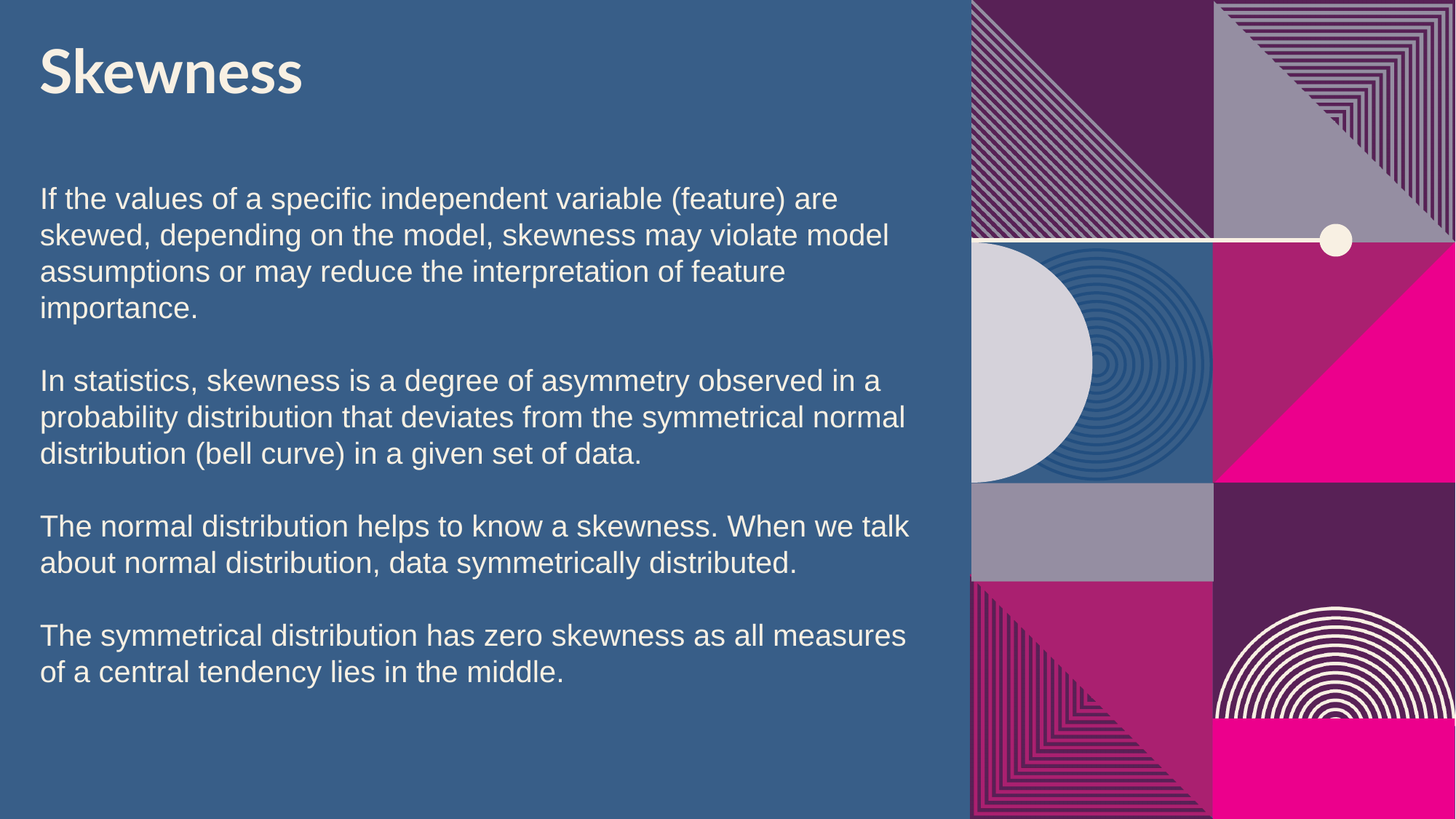

Skewness

If the values of a specific independent variable (feature) are skewed, depending on the model, skewness may violate model assumptions or may reduce the interpretation of feature importance.

In statistics, skewness is a degree of asymmetry observed in a probability distribution that deviates from the symmetrical normal distribution (bell curve) in a given set of data.

The normal distribution helps to know a skewness. When we talk about normal distribution, data symmetrically distributed.

The symmetrical distribution has zero skewness as all measures of a central tendency lies in the middle.